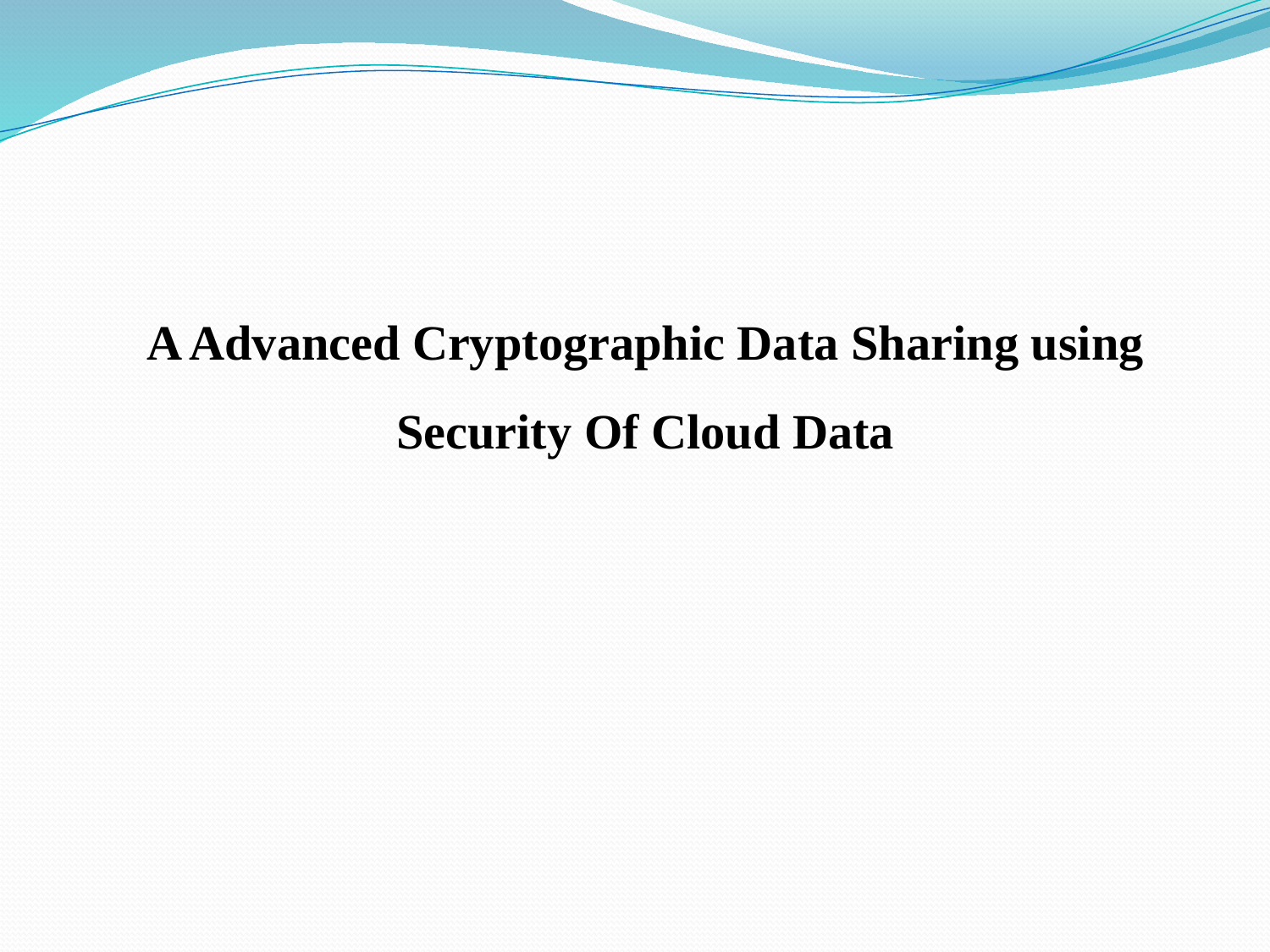

A Advanced Cryptographic Data Sharing using Security Of Cloud Data